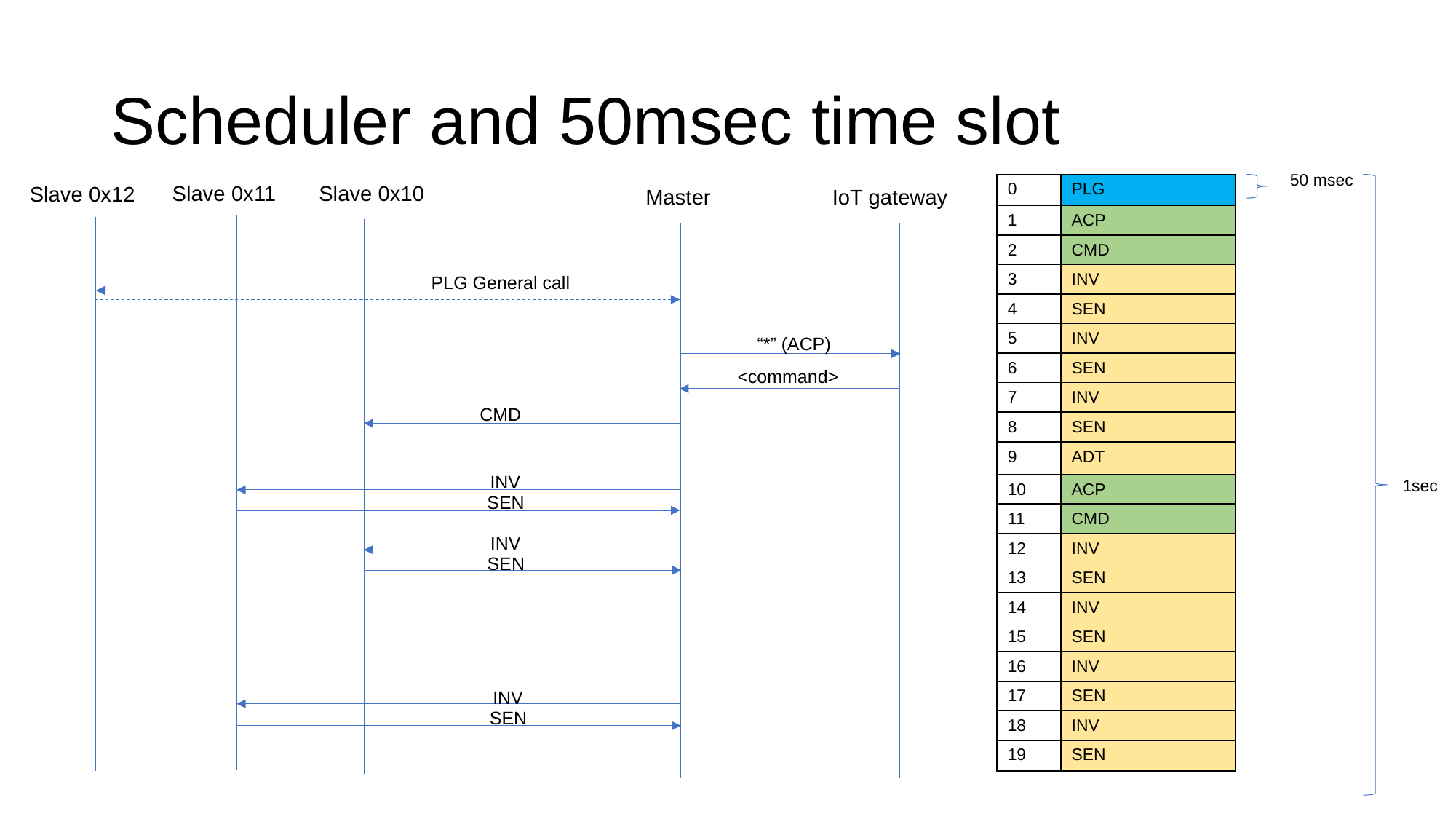

# Scheduler and 50msec time slot
50 msec
| 0 | PLG |
| --- | --- |
| 1 | ACP |
| 2 | CMD |
| 3 | INV |
| 4 | SEN |
| 5 | INV |
| 6 | SEN |
| 7 | INV |
| 8 | SEN |
| 9 | ADT |
| 10 | ACP |
| 11 | CMD |
| 12 | INV |
| 13 | SEN |
| 14 | INV |
| 15 | SEN |
| 16 | INV |
| 17 | SEN |
| 18 | INV |
| 19 | SEN |

Slave 0x11
Slave 0x10
Slave 0x12
Master
IoT gateway
PLG General call
“*” (ACP)
<command>
CMD
INV
1sec
SEN
INV
SEN
INV
SEN